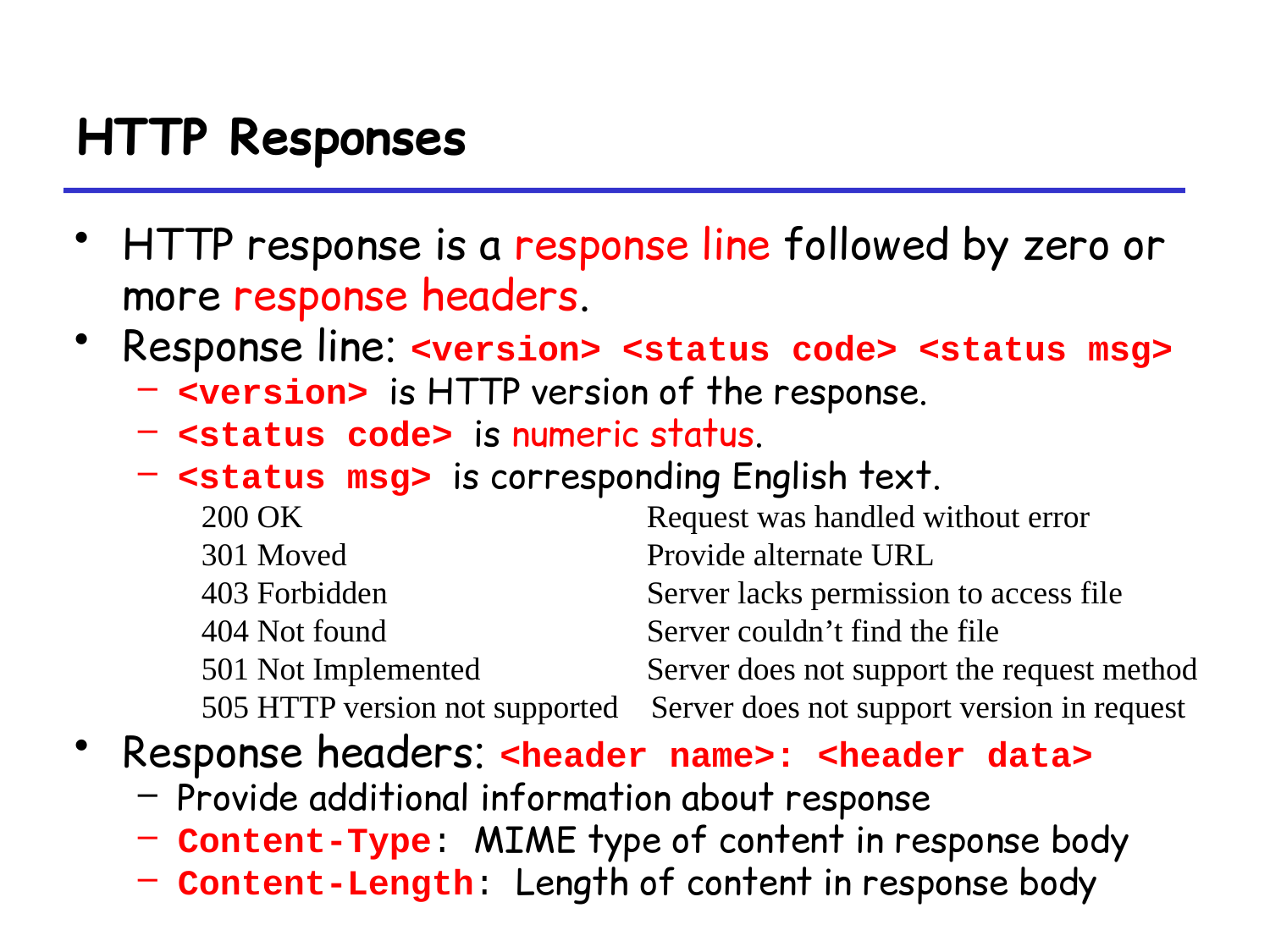

# HTTP Responses
HTTP response is a response line followed by zero or more response headers.
Response line: <version> <status code> <status msg>
<version> is HTTP version of the response.
<status code> is numeric status.
<status msg> is corresponding English text.
200 OK        		        Request was handled without error
301 Moved     		        Provide alternate URL
403 Forbidden 		        Server lacks permission to access file
404 Not found 		        Server couldn’t find the file
501 Not Implemented 	        Server does not support the request method
505 HTTP version not supported    Server does not support version in request
Response headers: <header name>: <header data>
Provide additional information about response
Content-Type: MIME type of content in response body
Content-Length: Length of content in response body